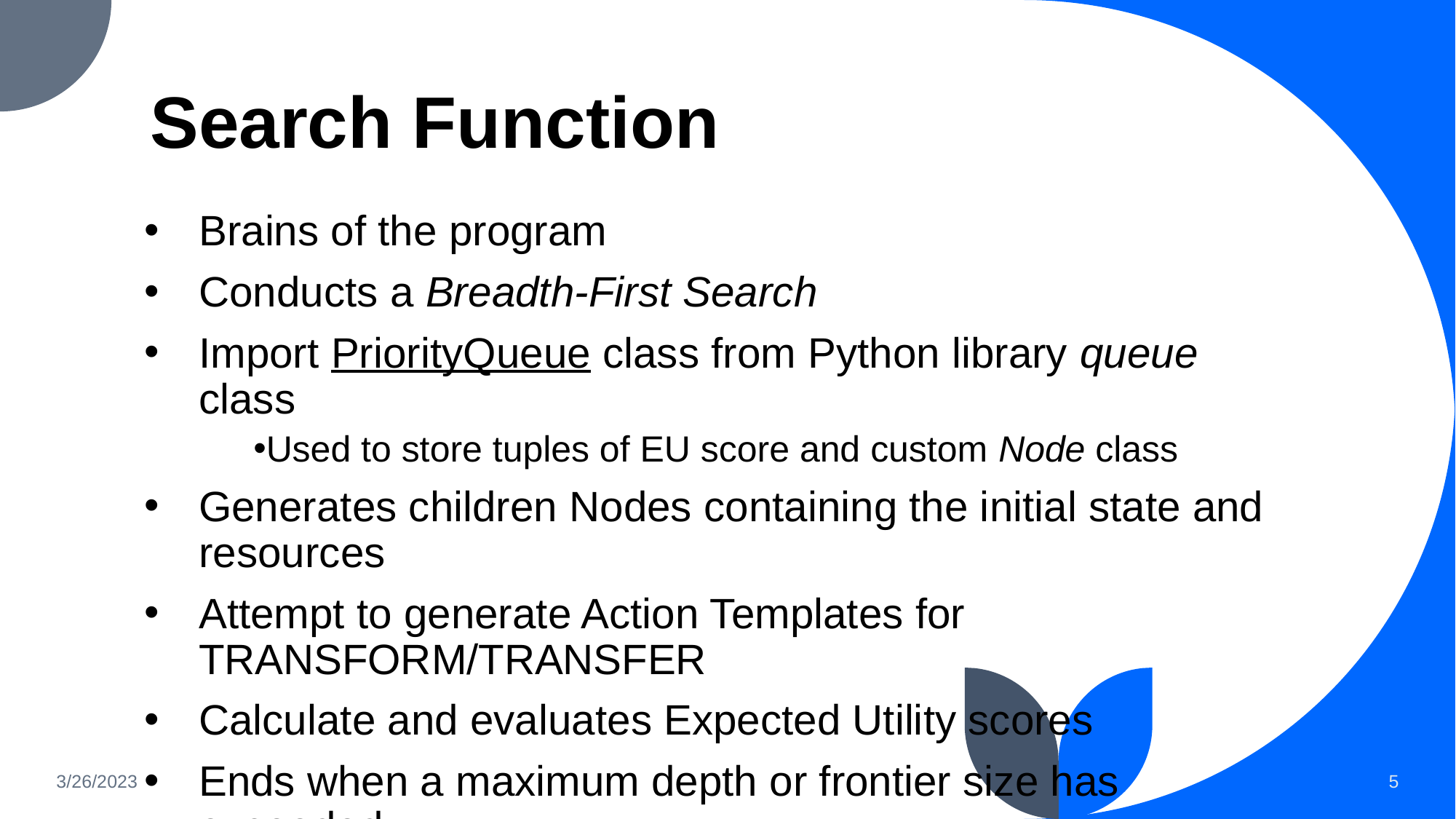

# Search Function
Brains of the program
Conducts a Breadth-First Search
Import PriorityQueue class from Python library queue class
Used to store tuples of EU score and custom Node class
Generates children Nodes containing the initial state and resources
Attempt to generate Action Templates for TRANSFORM/TRANSFER
Calculate and evaluates Expected Utility scores
Ends when a maximum depth or frontier size has exceeded

3/26/2023
5